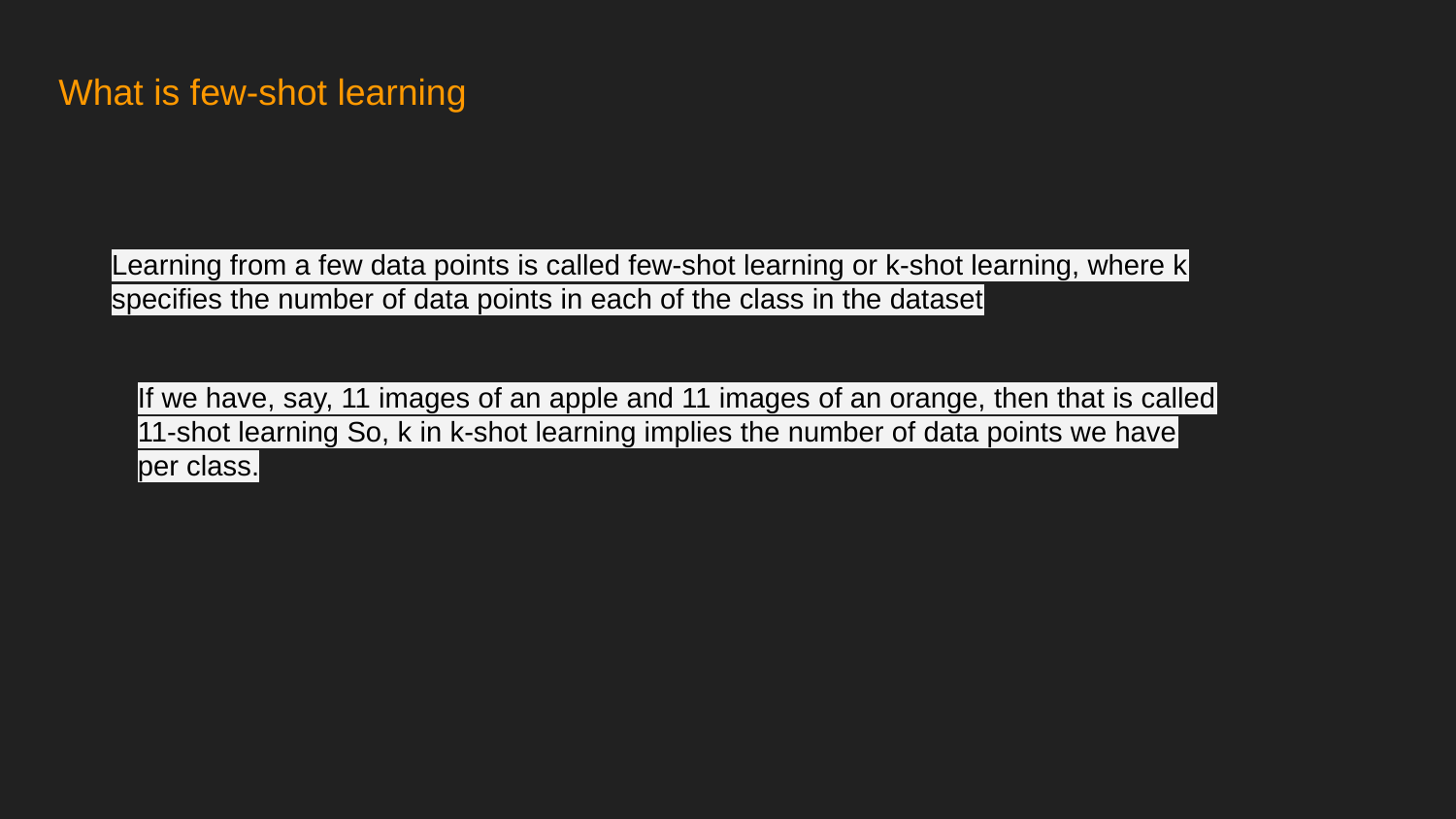

What is few-shot learning

Learning from a few data points is called few-shot learning or k-shot learning, where k specifies the number of data points in each of the class in the dataset
If we have, say, 11 images of an apple and 11 images of an orange, then that is called 11-shot learning So, k in k-shot learning implies the number of data points we have per class.